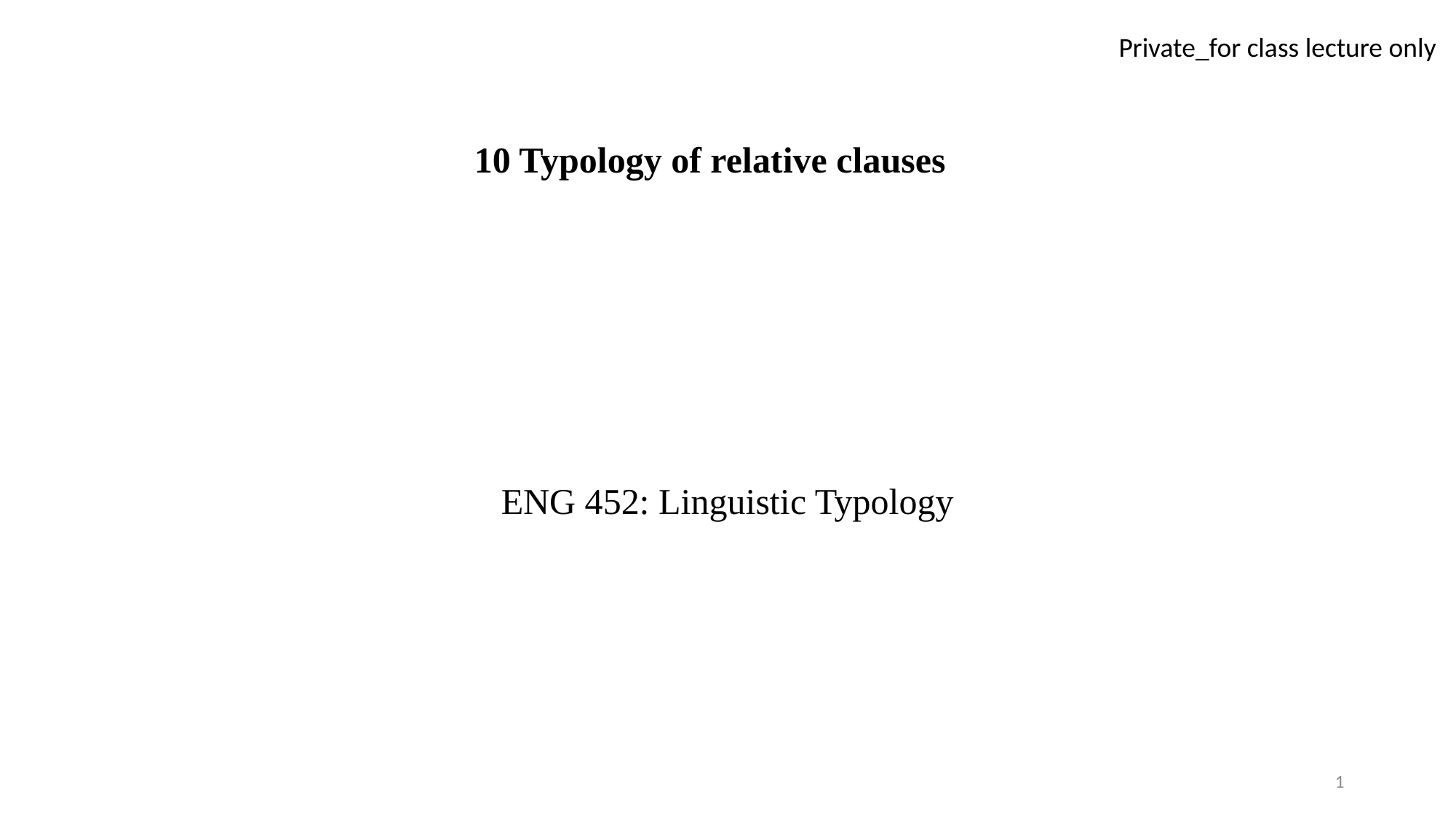

# 10 Typology of relative clauses
ENG 452: Linguistic Typology
1